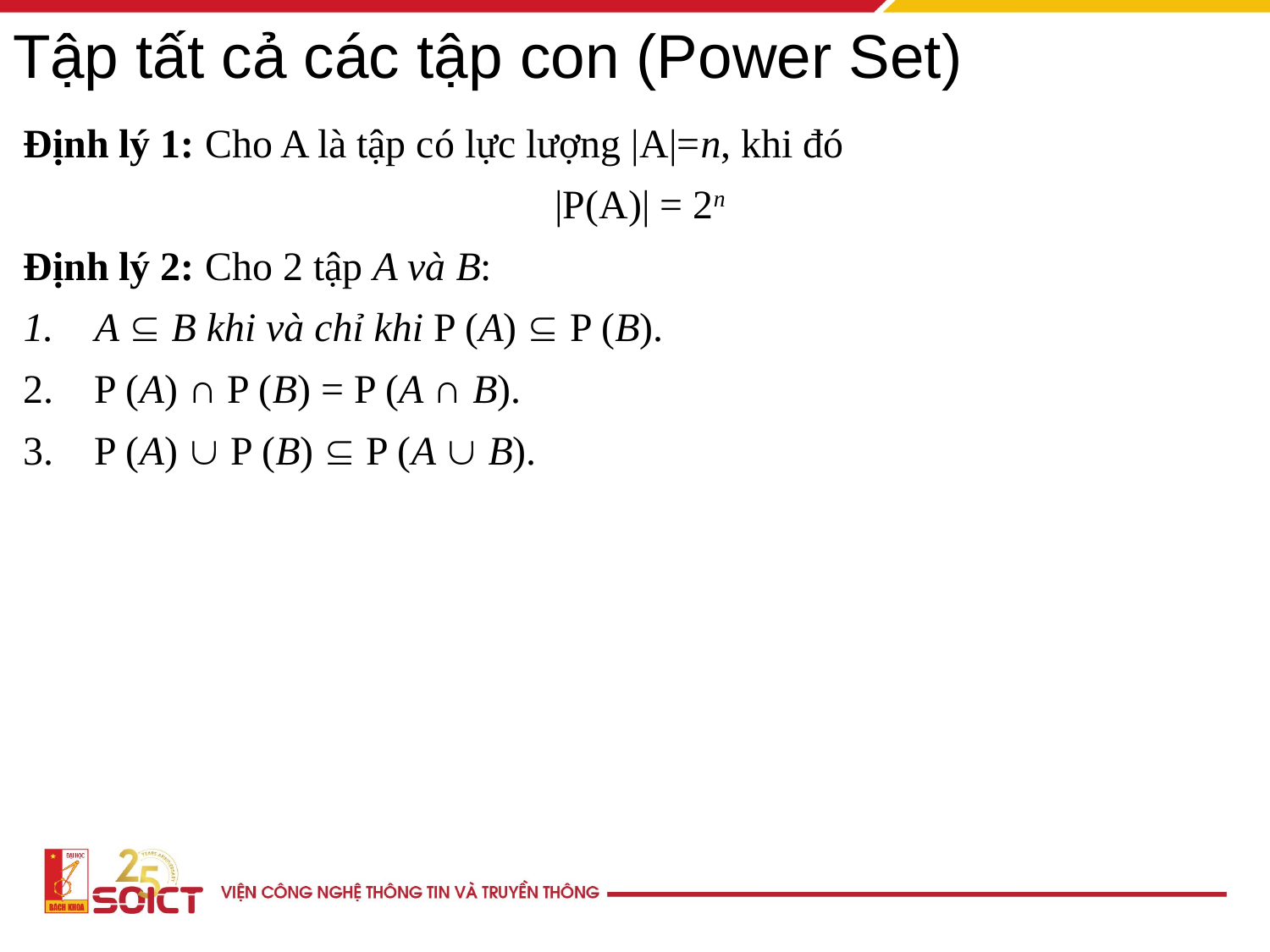

# Tập tất cả các tập con (Power Set)
Định lý 1: Cho A là tập có lực lượng |A|=n, khi đó
|P(A)| = 2n
Định lý 2: Cho 2 tập A và B:
A ⊆ B khi và chỉ khi P (A) ⊆ P (B).
P (A) ∩ P (B) = P (A ∩ B).
P (A) ∪ P (B) ⊆ P (A ∪ B).